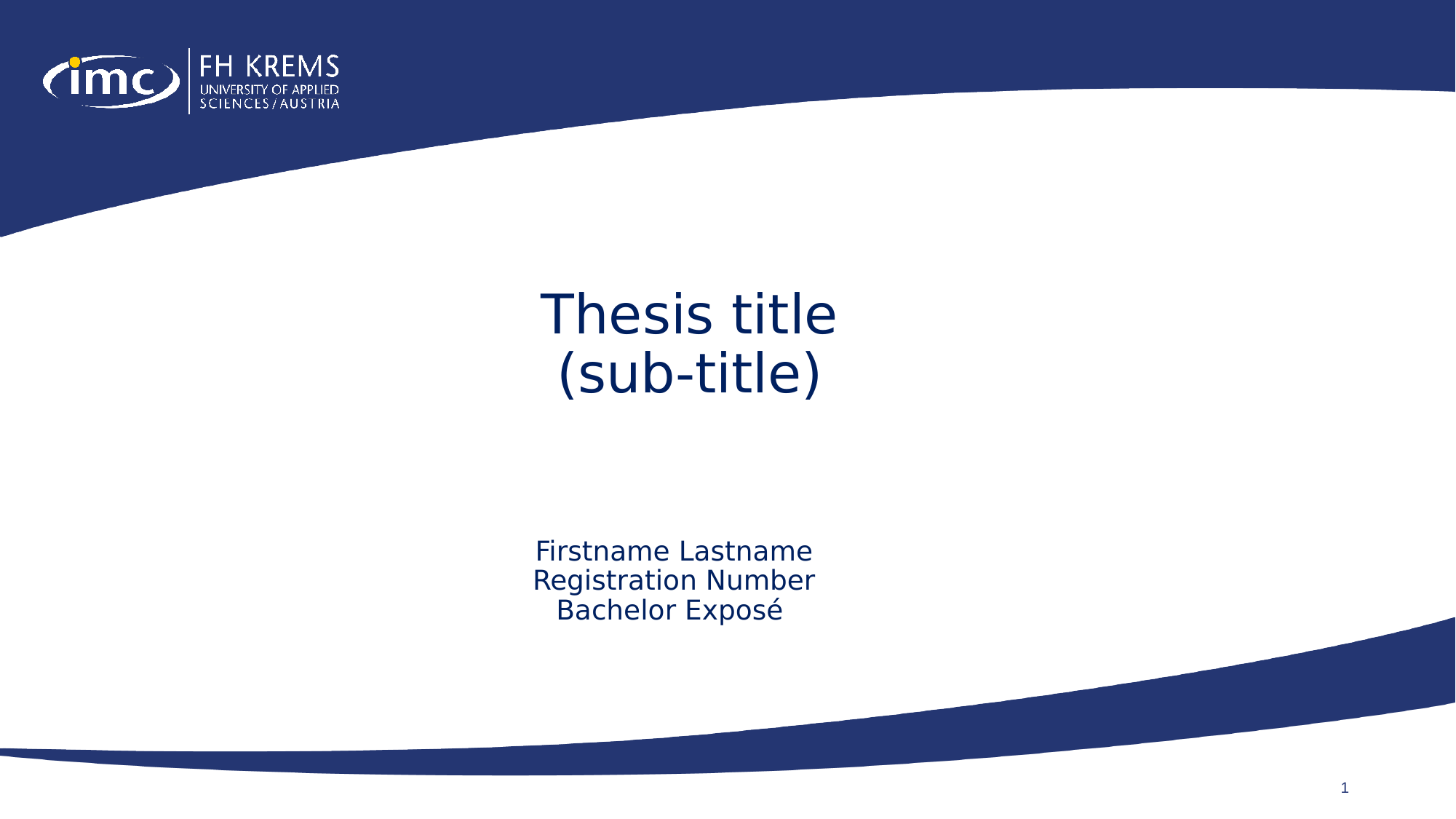

# Thesis title (sub-title)
Firstname Lastname
Registration Number
Bachelor Exposé